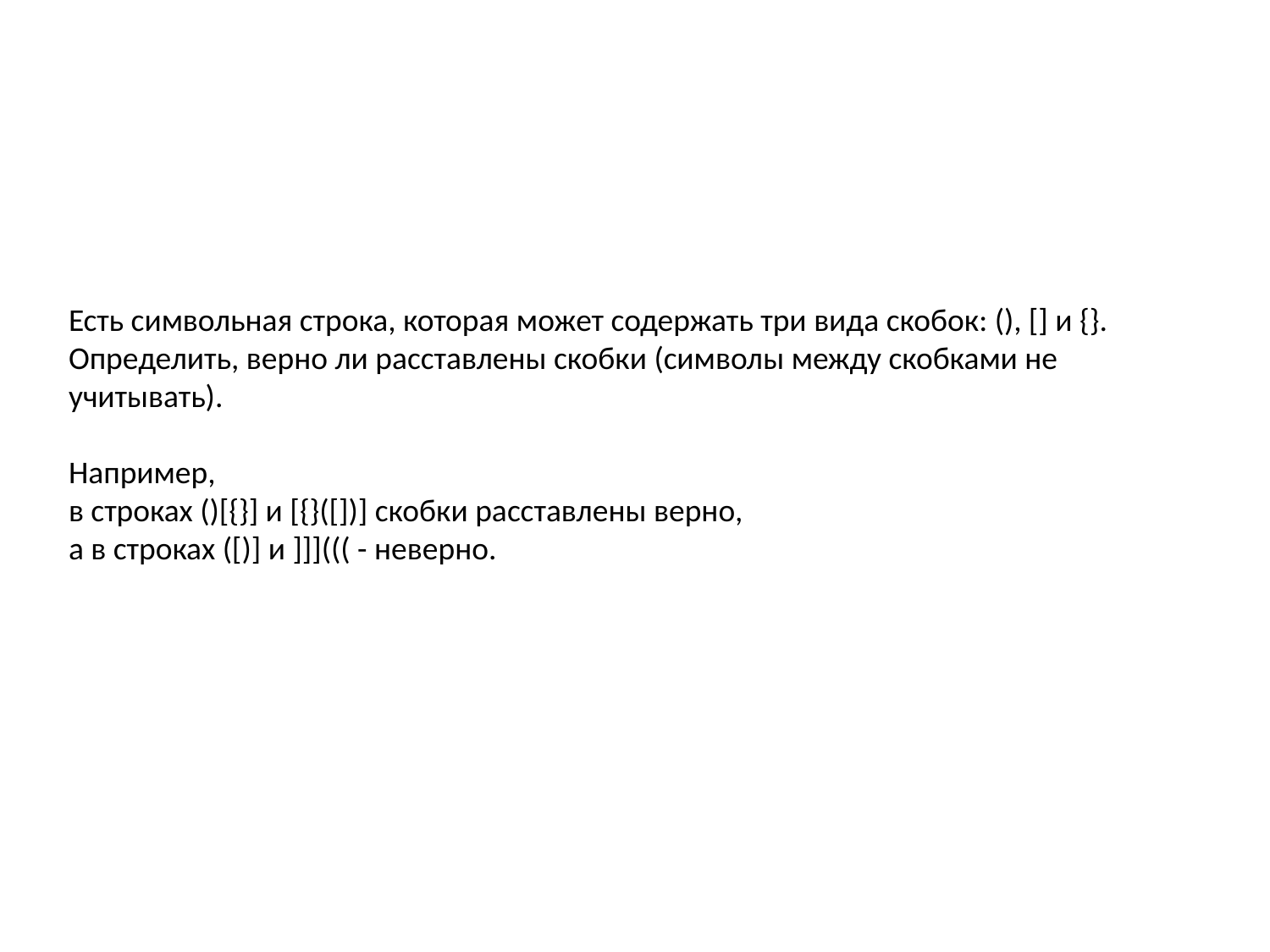

Есть символьная строка, которая может содержать три вида скобок: (), [] и {}. Определить, верно ли расставлены скобки (символы между скобками не учитывать).

Например,
в строках ()[{}] и [{}([])] скобки расставлены верно,
а в строках ([)] и ]]]((( - неверно.